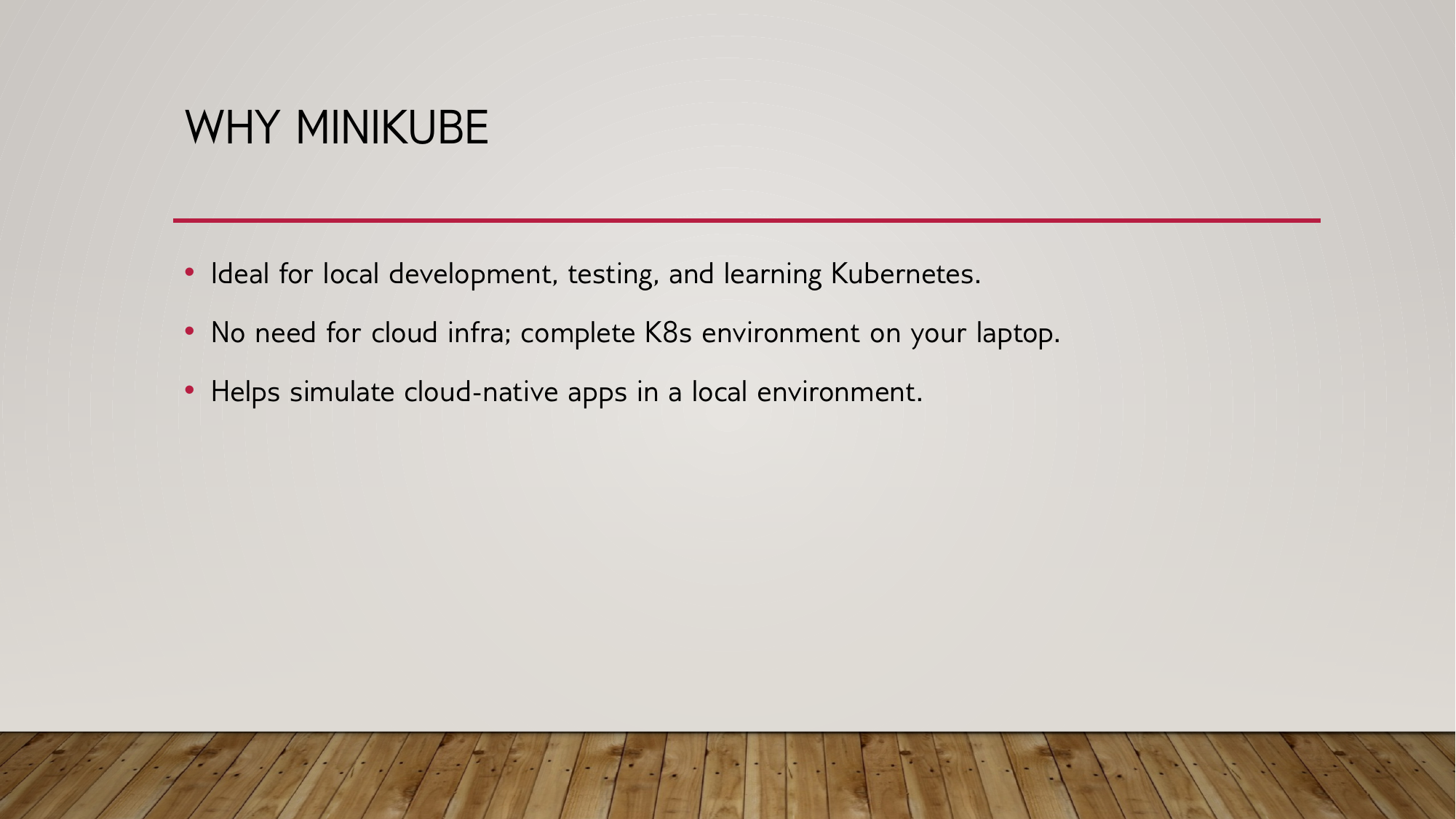

# Why minikube
Ideal for local development, testing, and learning Kubernetes.
No need for cloud infra; complete K8s environment on your laptop.
Helps simulate cloud-native apps in a local environment.